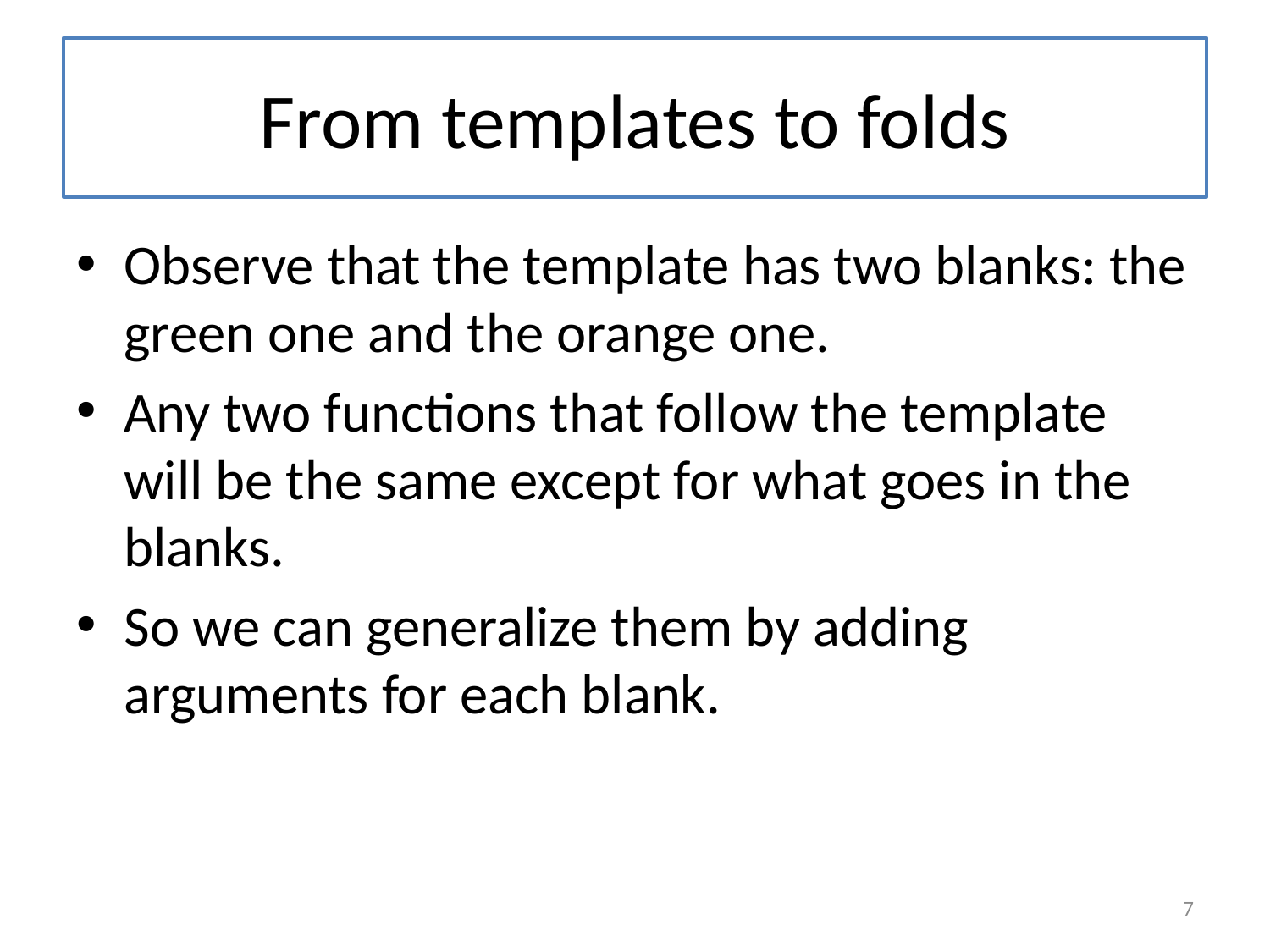

# From templates to folds
Observe that the template has two blanks: the green one and the orange one.
Any two functions that follow the template will be the same except for what goes in the blanks.
So we can generalize them by adding arguments for each blank.
7